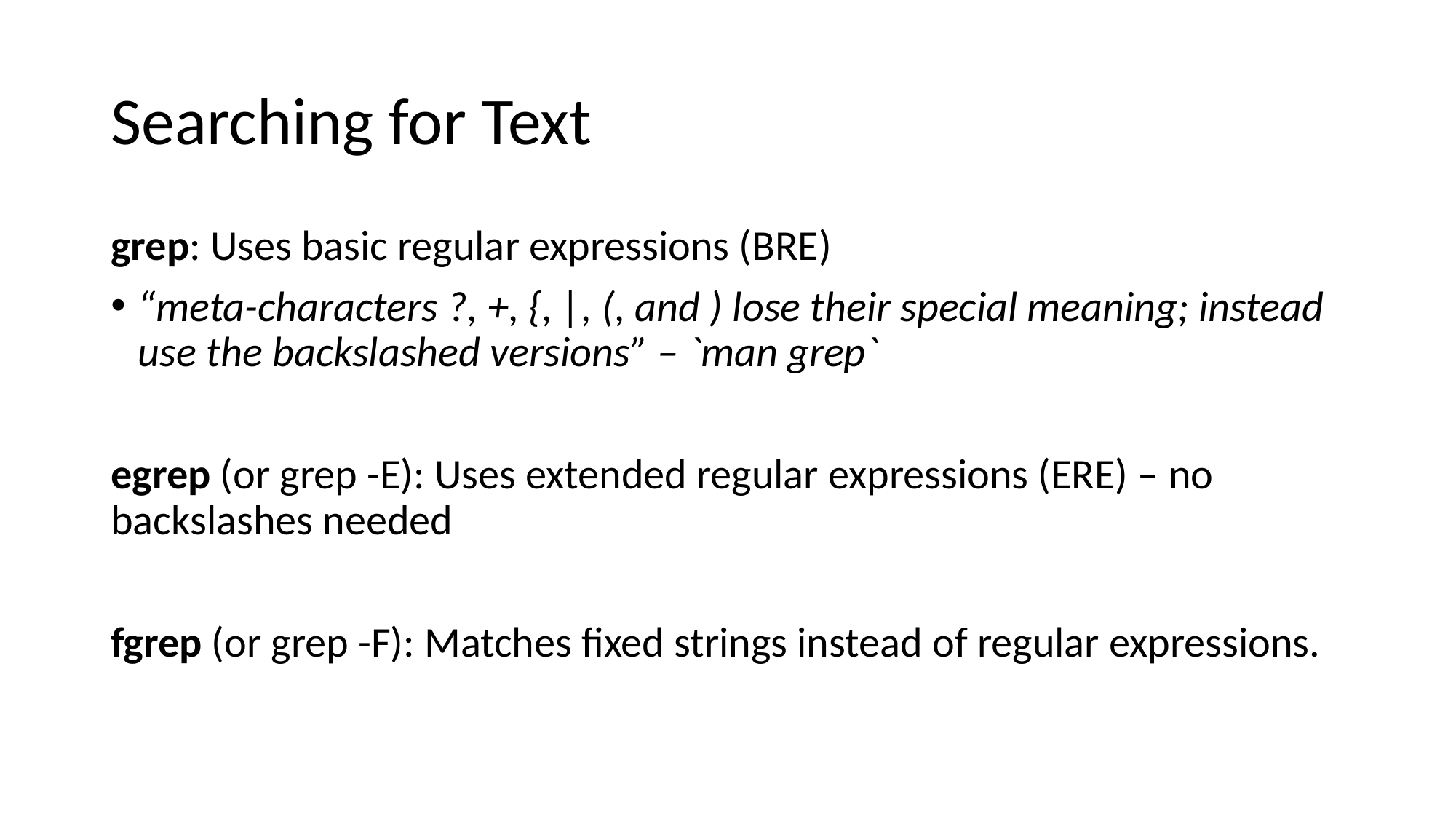

# Searching for Text
grep: Uses basic regular expressions (BRE)
“meta-characters ?, +, {, |, (, and ) lose their special meaning; instead use the backslashed versions” – `man grep`

egrep (or grep -E): Uses extended regular expressions (ERE) – no backslashes needed

fgrep (or grep -F): Matches fixed strings instead of regular expressions.